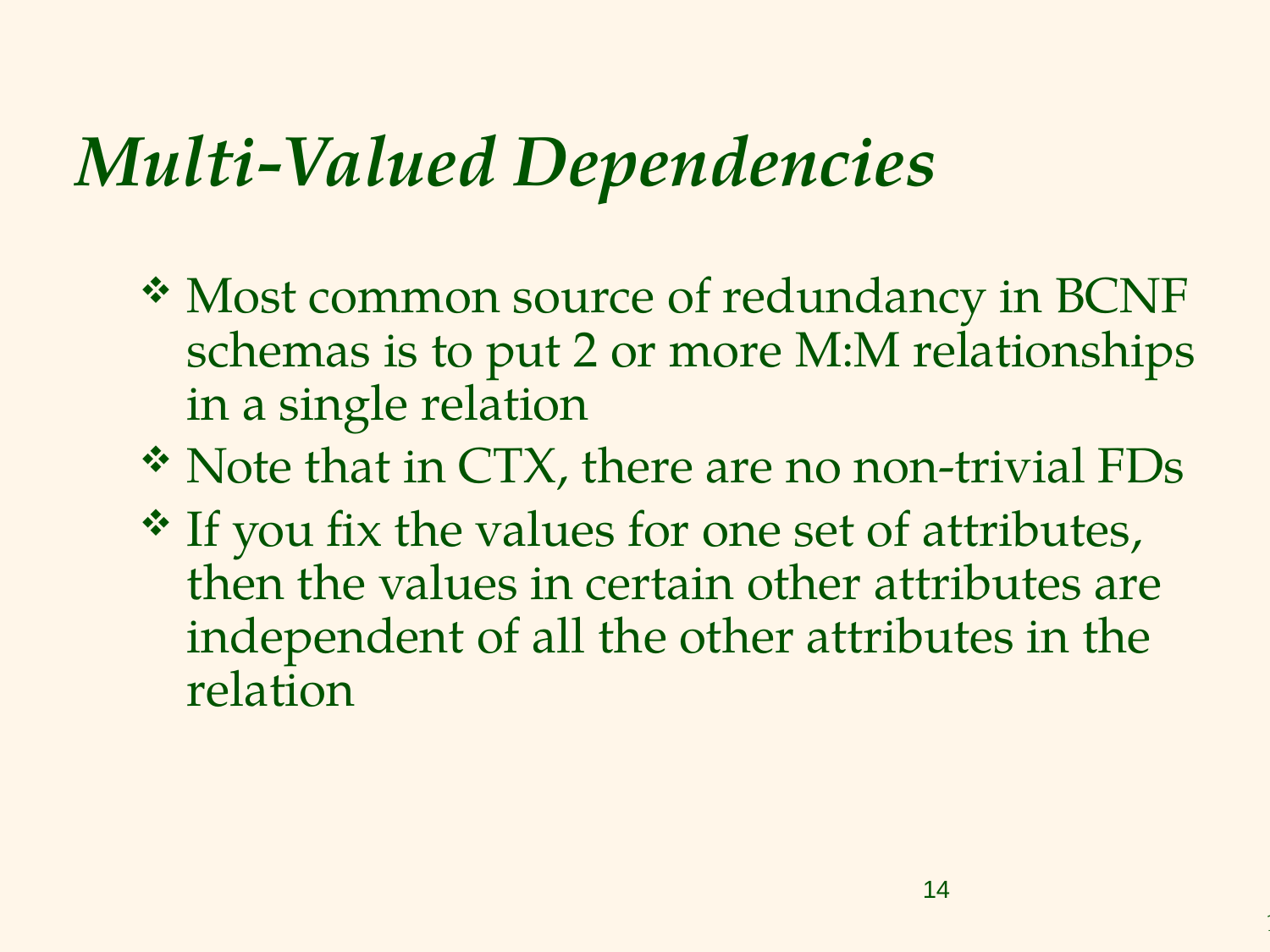

# Multi-Valued Dependencies
Most common source of redundancy in BCNF schemas is to put 2 or more M:M relationships in a single relation
Note that in CTX, there are no non-trivial FDs
If you fix the values for one set of attributes, then the values in certain other attributes are independent of all the other attributes in the relation

14